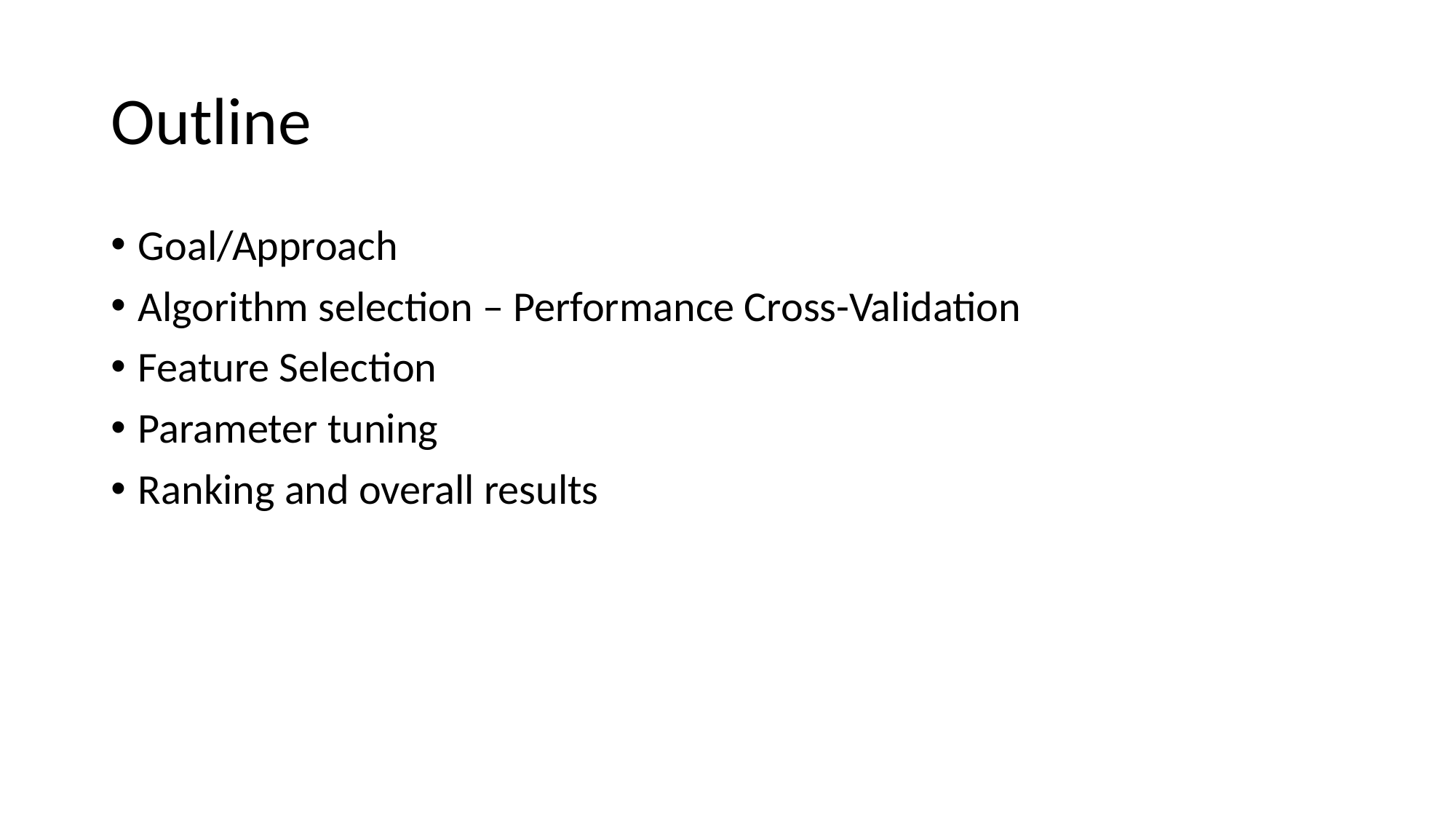

# Outline
Goal/Approach
Algorithm selection – Performance Cross-Validation
Feature Selection
Parameter tuning
Ranking and overall results